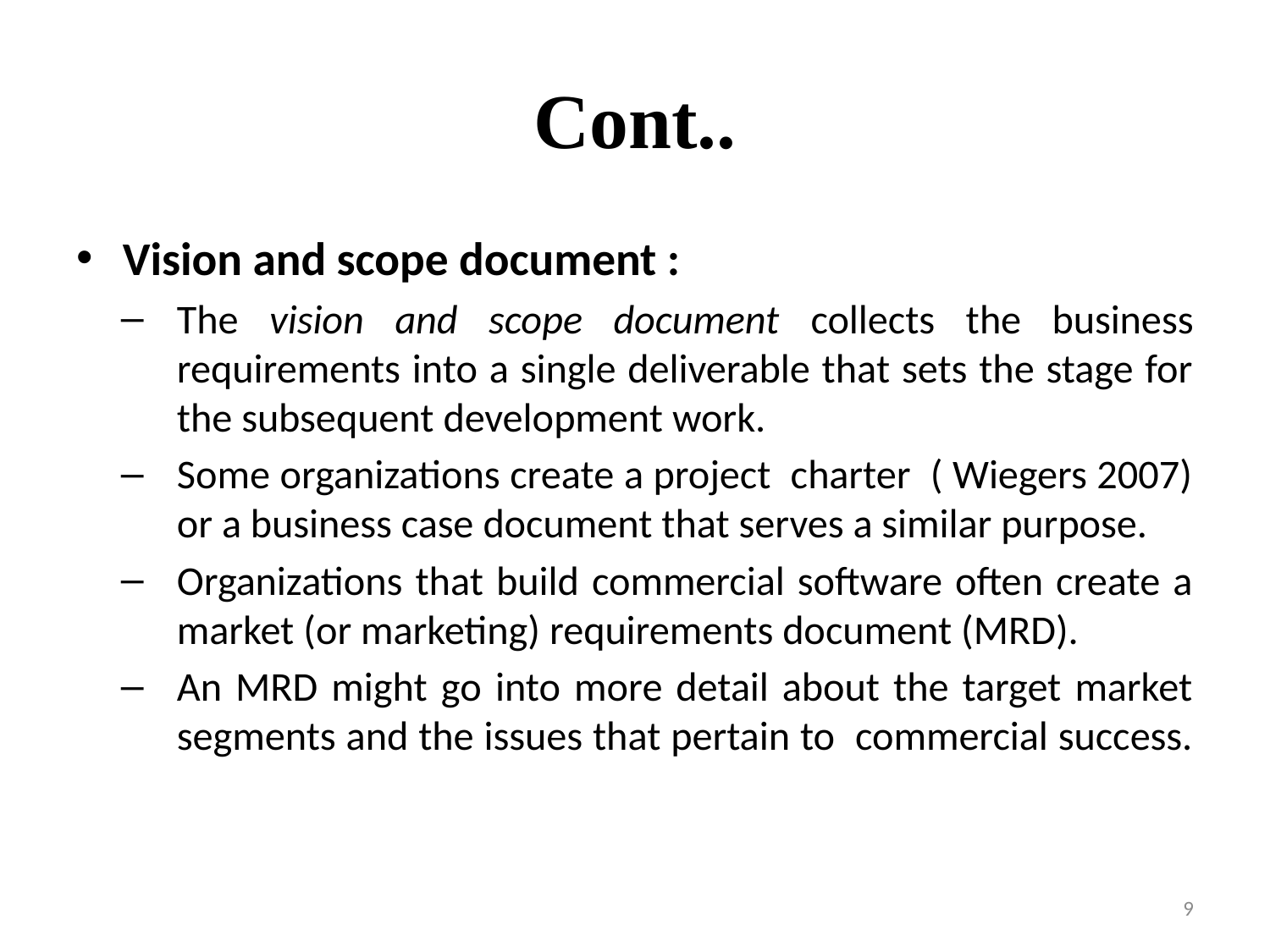

# Cont..
Vision and scope document :
The vision and scope document collects the business requirements into a single deliverable that sets the stage for the subsequent development work.
Some organizations create a project  charter  ( Wiegers 2007) or a business case document that serves a similar purpose.
Organizations that build commercial software often create a market (or marketing) requirements document (MRD).
An MRD might go into more detail about the target market segments and the issues that pertain to  commercial success.
9